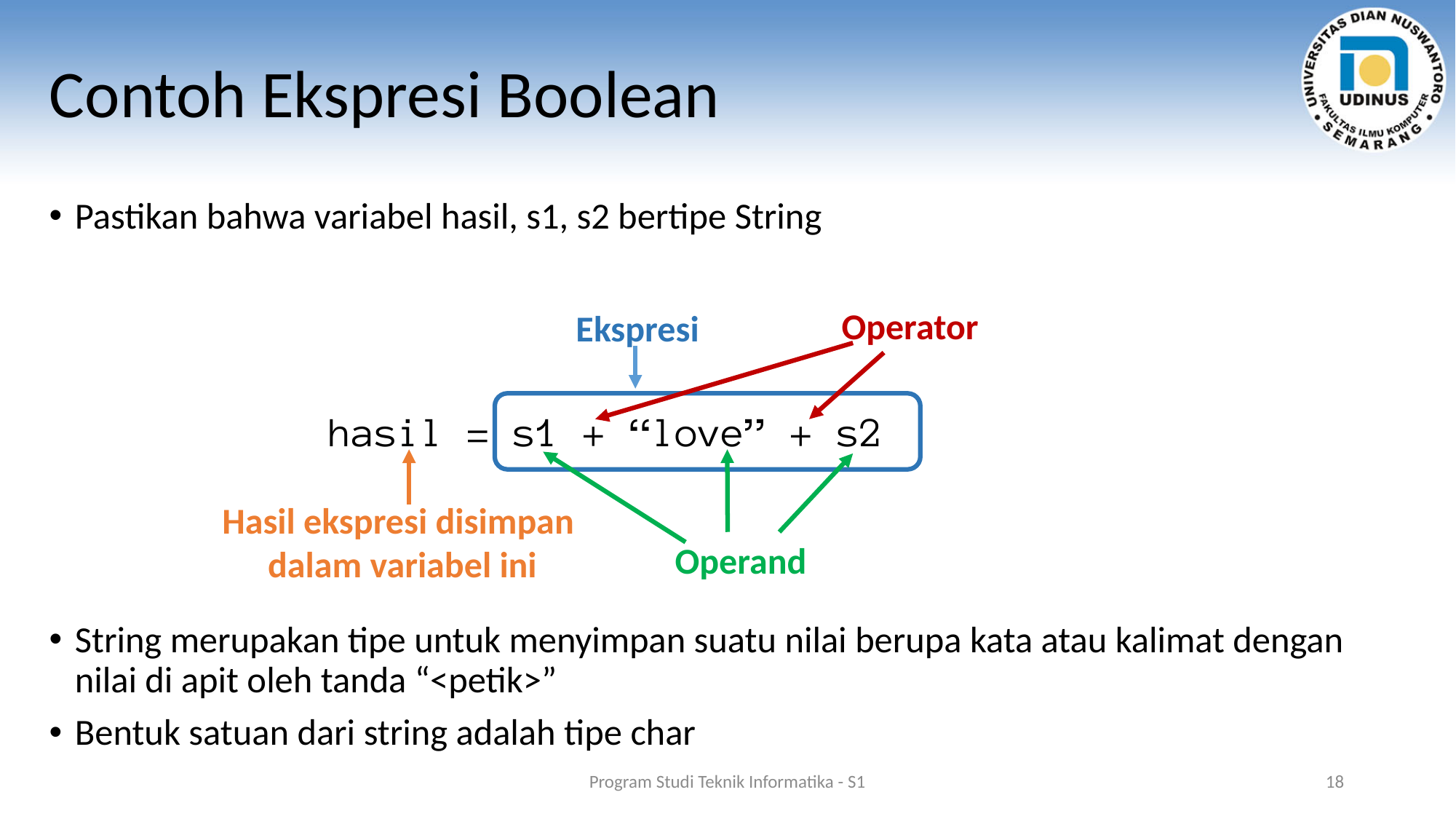

# Contoh Ekspresi Boolean
Pastikan bahwa variabel hasil, s1, s2 bertipe String

String merupakan tipe untuk menyimpan suatu nilai berupa kata atau kalimat dengan nilai di apit oleh tanda “<petik>”
Bentuk satuan dari string adalah tipe char

Operator
Ekspresi

hasil = s1 + “love” + s2
Hasil ekspresi disimpan
dalam variabel ini
Operand
Program Studi Teknik Informatika - S1
18